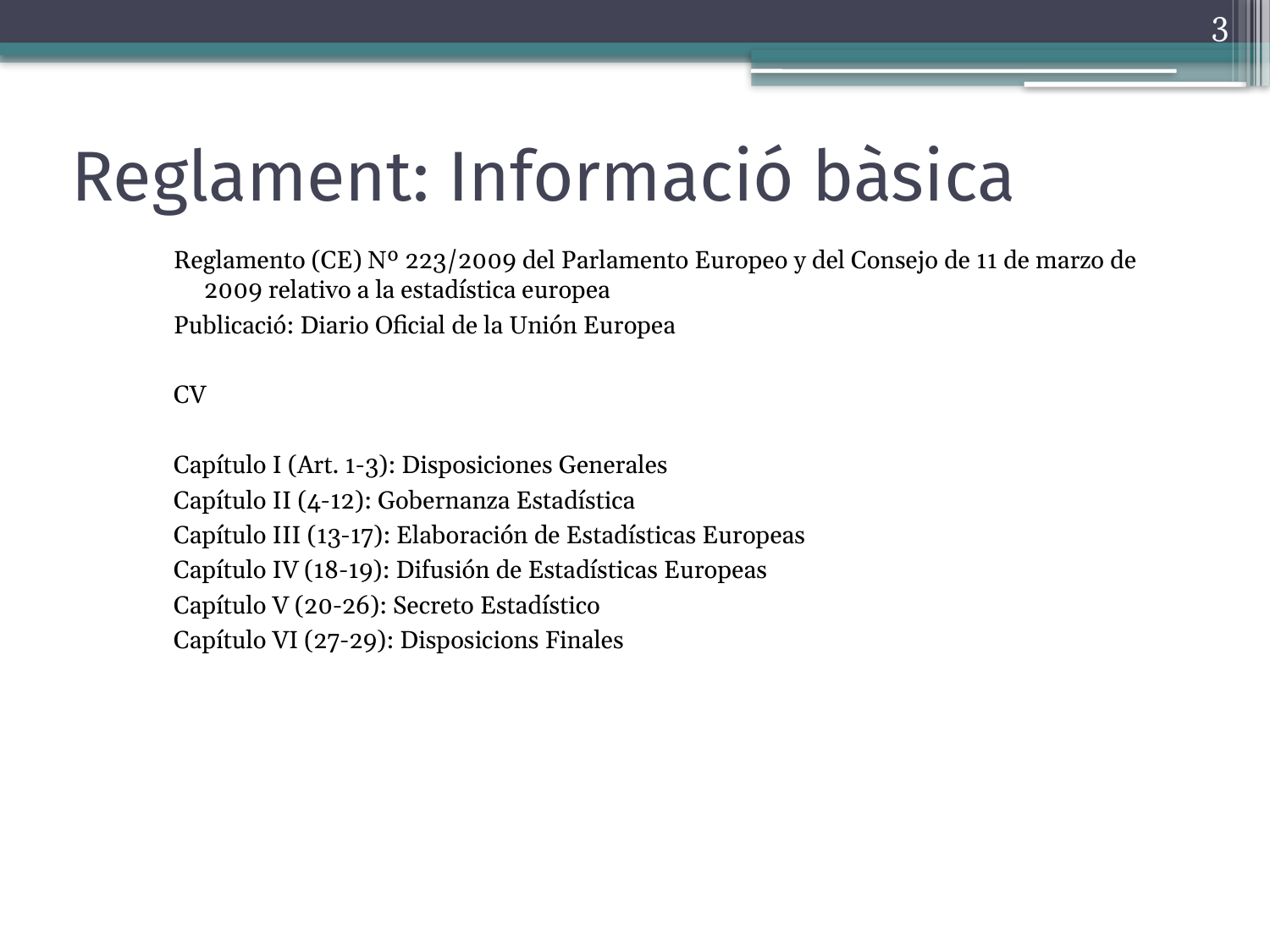

3
# Reglament: Informació bàsica
Reglamento (CE) Nº 223/2009 del Parlamento Europeo y del Consejo de 11 de marzo de 2009 relativo a la estadística europea
Publicació: Diario Oficial de la Unión Europea

CV

Capítulo I (Art. 1-3): Disposiciones Generales
Capítulo II (4-12): Gobernanza Estadística
Capítulo III (13-17): Elaboración de Estadísticas Europeas
Capítulo IV (18-19): Difusión de Estadísticas Europeas
Capítulo V (20-26): Secreto Estadístico
Capítulo VI (27-29): Disposicions Finales